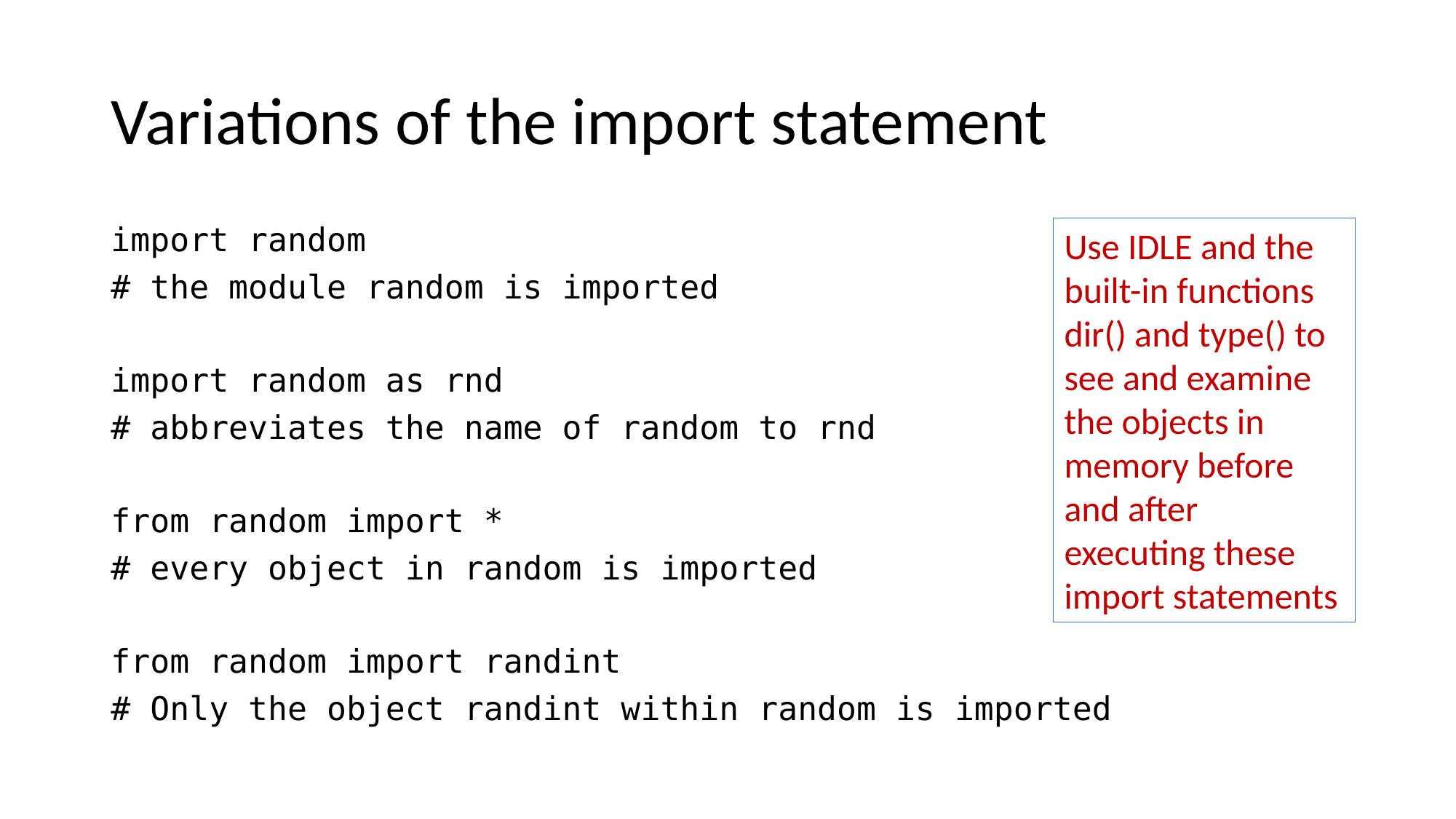

# Variations of the import statement
import random
# the module random is imported

import random as rnd
# abbreviates the name of random to rnd

from random import *
# every object in random is imported

from random import randint
# Only the object randint within random is imported
Use IDLE and the built-in functions dir() and type() to see and examine the objects in memory before and after executing these import statements